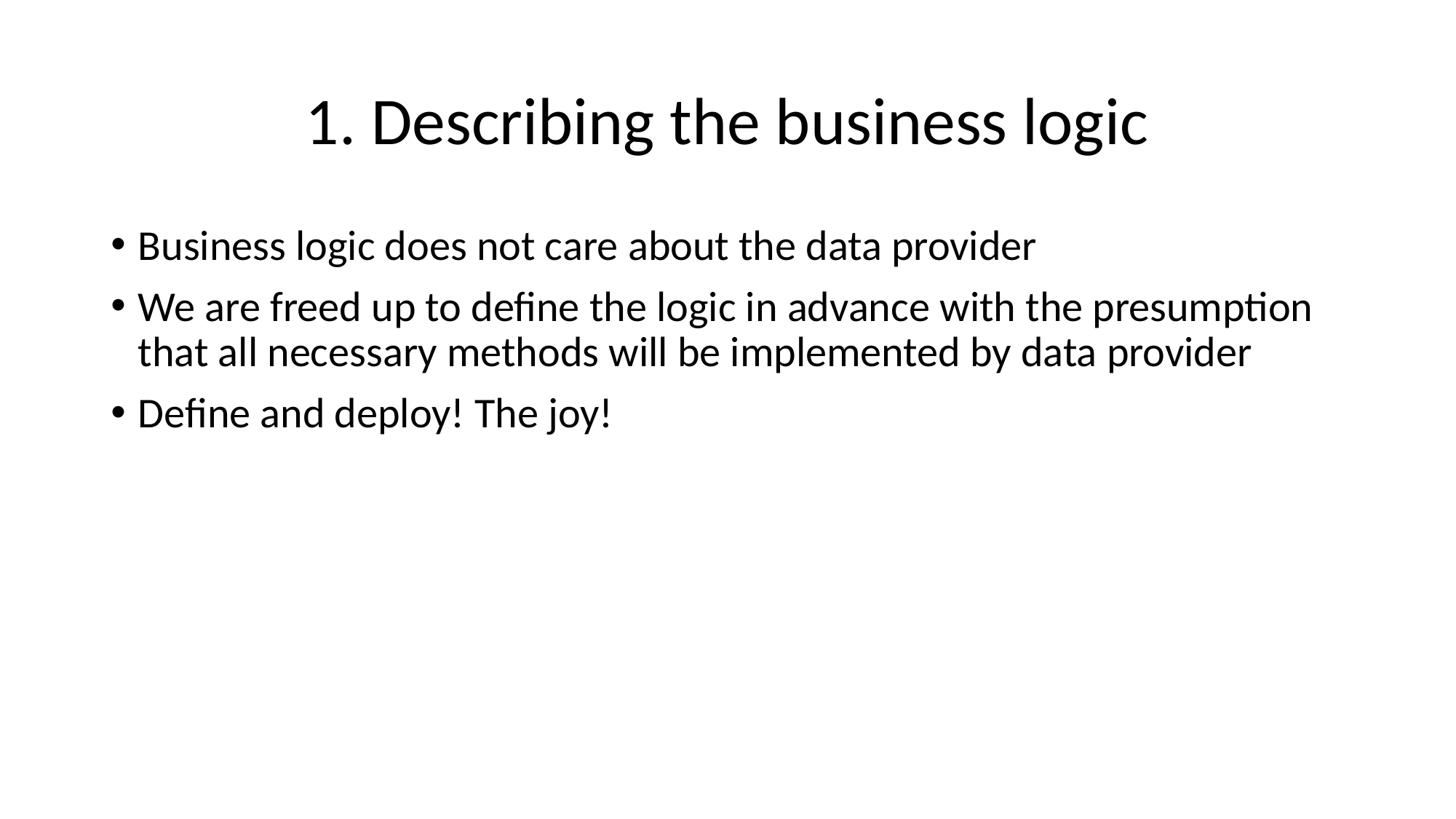

# 1. Describing the business logic
Business logic does not care about the data provider
We are freed up to define the logic in advance with the presumption that all necessary methods will be implemented by data provider
Define and deploy! The joy!